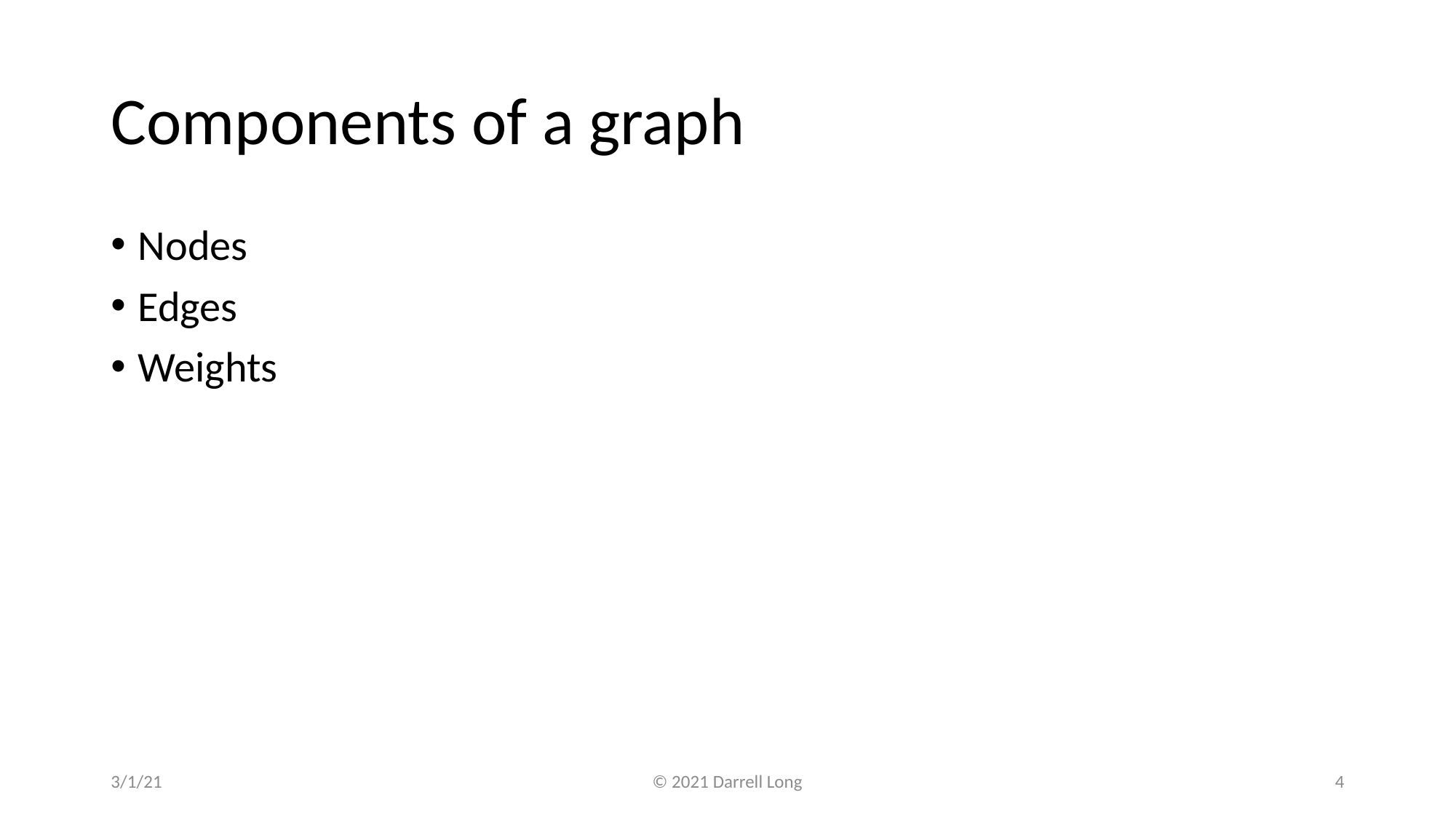

# Components of a graph
Nodes
Edges
Weights
3/1/21
© 2021 Darrell Long
4